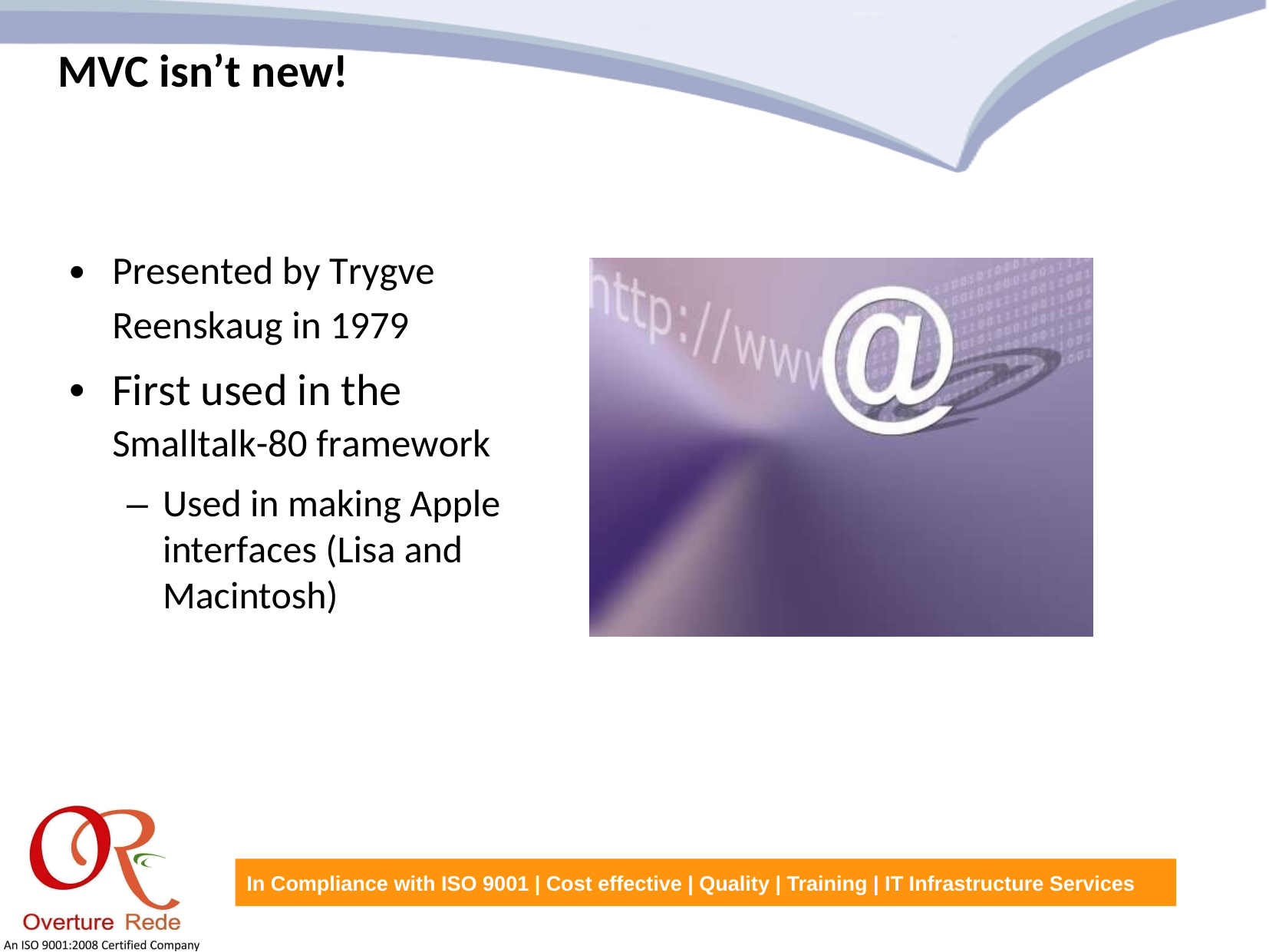

MVC isn’t new!
•
Presented by Trygve
Reenskaug in 1979
First used in the
Smalltalk-80 framework
– Used in making Apple interfaces (Lisa and Macintosh)

•